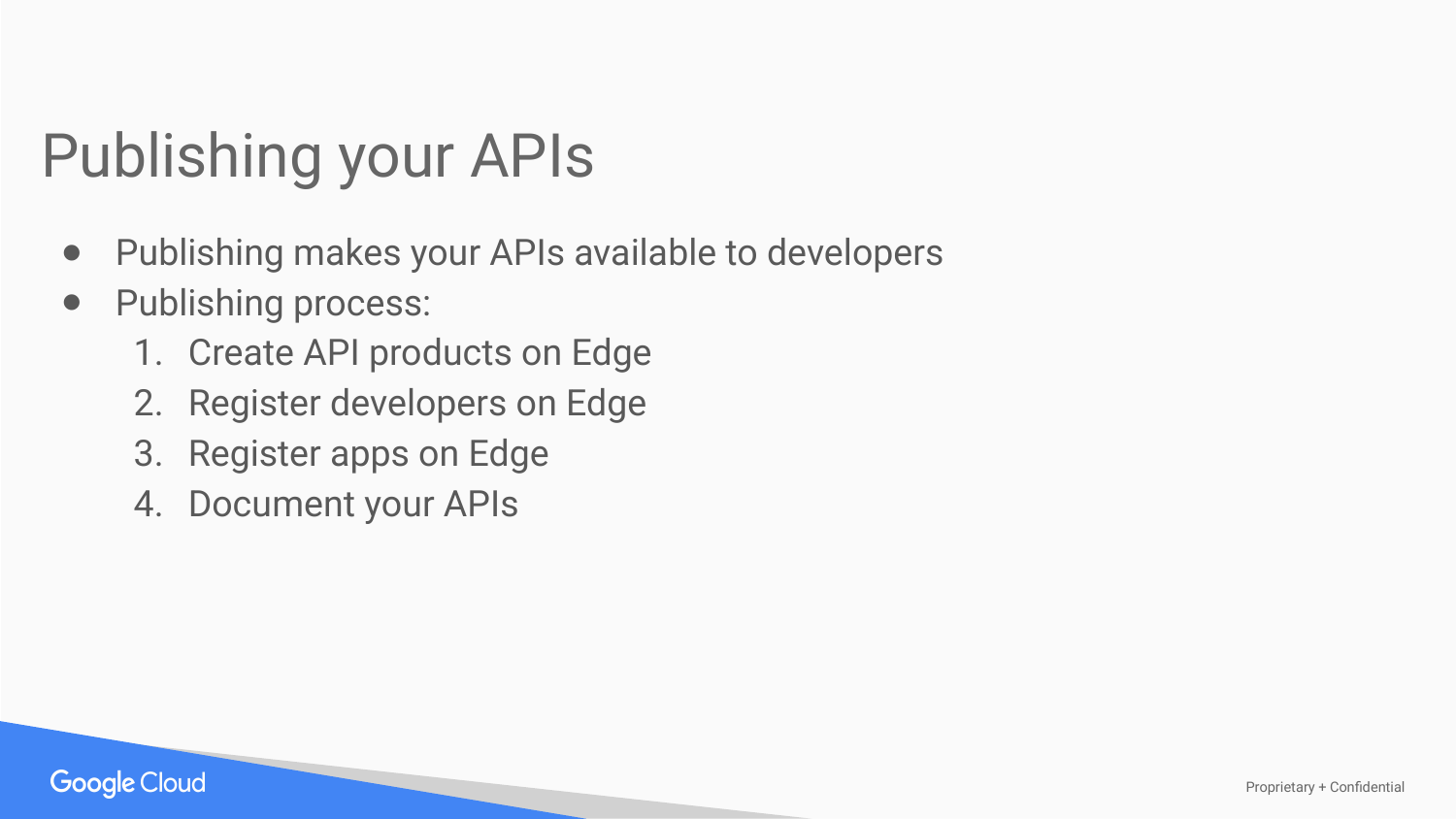

Publishing your APIs
Publishing makes your APIs available to developers
Publishing process:
Create API products on Edge
Register developers on Edge
Register apps on Edge
Document your APIs